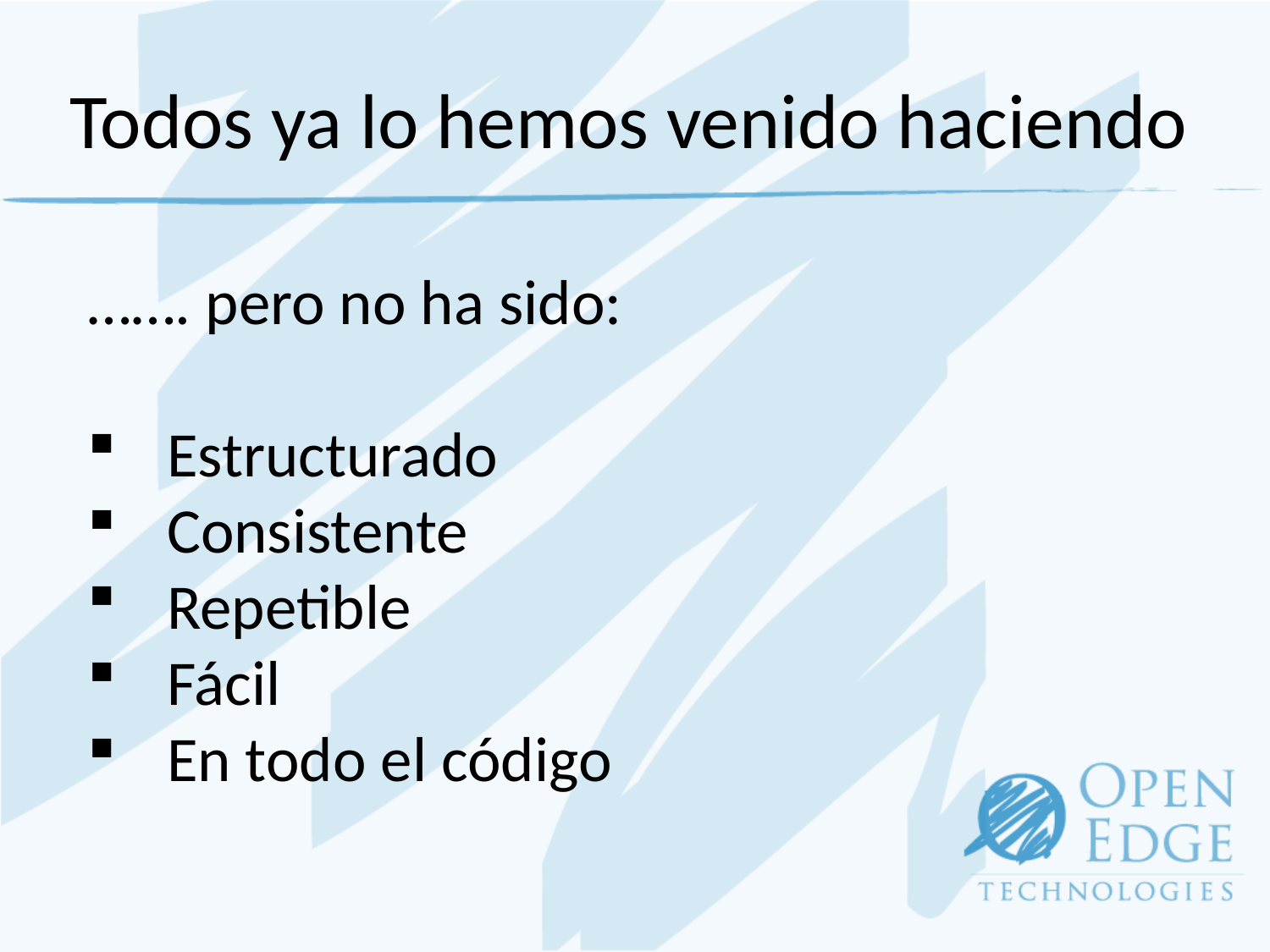

# Todos ya lo hemos venido haciendo
……. pero no ha sido:

Estructurado
Consistente
Repetible
Fácil
En todo el código